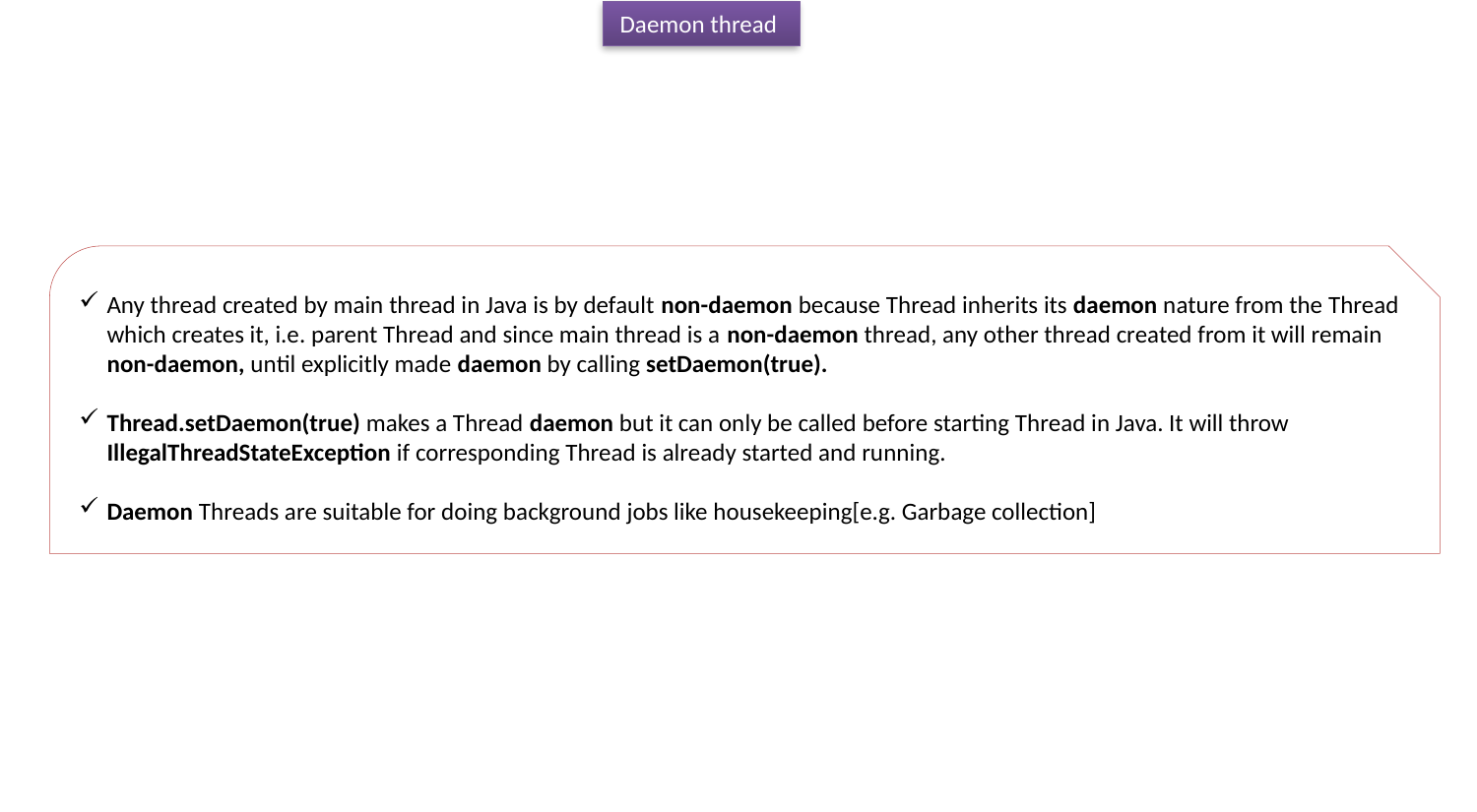

Daemon thread
Any thread created by main thread in Java is by default non-daemon because Thread inherits its daemon nature from the Thread which creates it, i.e. parent Thread and since main thread is a non-daemon thread, any other thread created from it will remain non-daemon, until explicitly made daemon by calling setDaemon(true).

Thread.setDaemon(true) makes a Thread daemon but it can only be called before starting Thread in Java. It will throw IllegalThreadStateException if corresponding Thread is already started and running.

Daemon Threads are suitable for doing background jobs like housekeeping[e.g. Garbage collection]